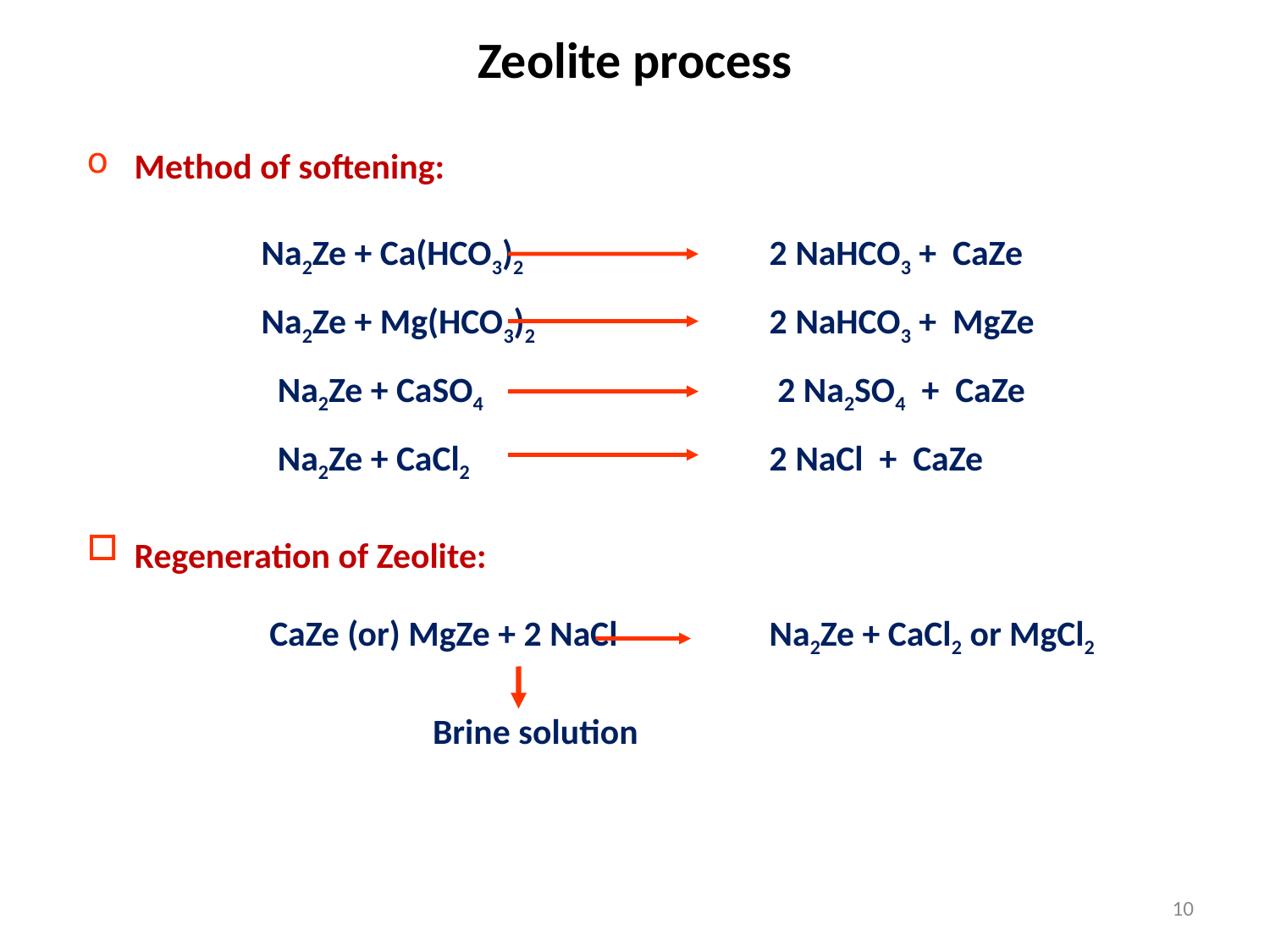

# Zeolite process
Method of softening:

    		Na2Ze + Ca(HCO3)2                  	2 NaHCO3 +  CaZe

    		Na2Ze + Mg(HCO3)2                  	2 NaHCO3 +  MgZe

  		  Na2Ze + CaSO4                           	 2 Na2SO4  +  CaZe

  		  Na2Ze + CaCl2                             	2 NaCl  +  CaZe

Regeneration of Zeolite:

   		 CaZe (or) MgZe + 2 NaCl           	Na2Ze + CaCl2 or MgCl2

                                           Brine solution

10